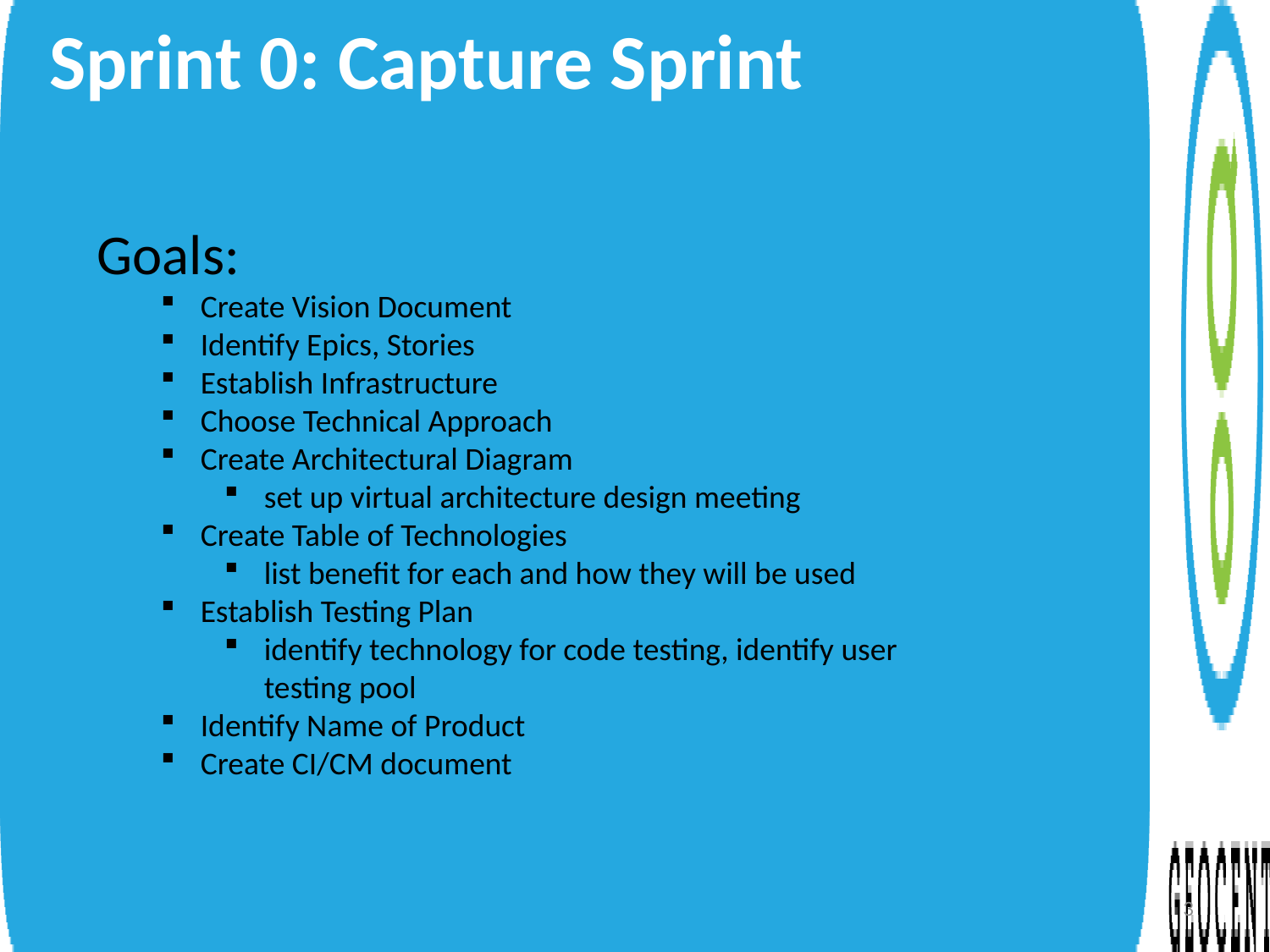

Sprint 0: Capture Sprint
Goals:
Create Vision Document
Identify Epics, Stories
Establish Infrastructure
Choose Technical Approach
Create Architectural Diagram
set up virtual architecture design meeting
Create Table of Technologies
list benefit for each and how they will be used
Establish Testing Plan
identify technology for code testing, identify user testing pool
Identify Name of Product
Create CI/CM document
3